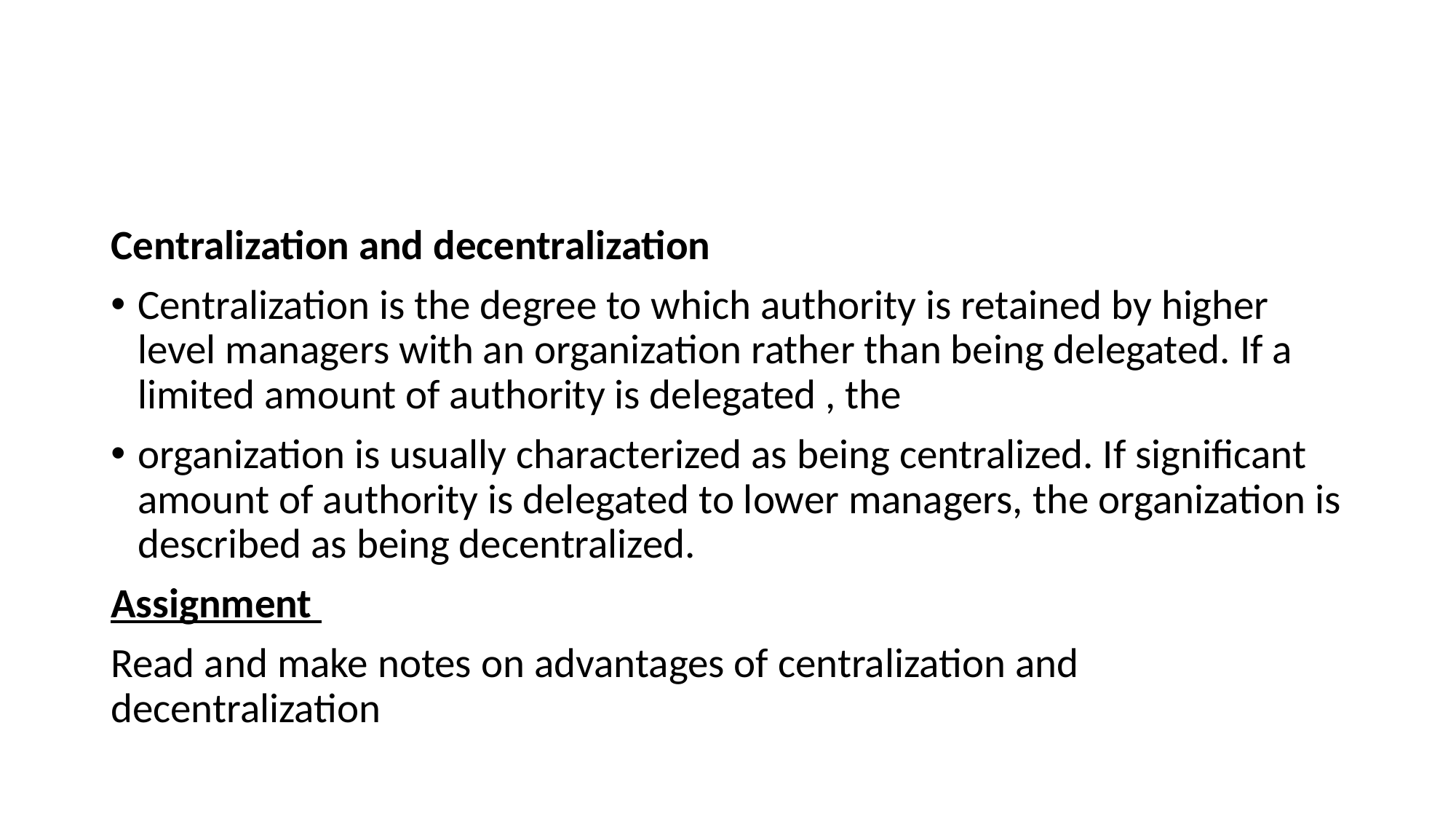

#
Centralization and decentralization
Centralization is the degree to which authority is retained by higher level managers with an organization rather than being delegated. If a limited amount of authority is delegated , the
organization is usually characterized as being centralized. If significant amount of authority is delegated to lower managers, the organization is described as being decentralized.
Assignment
Read and make notes on advantages of centralization and decentralization